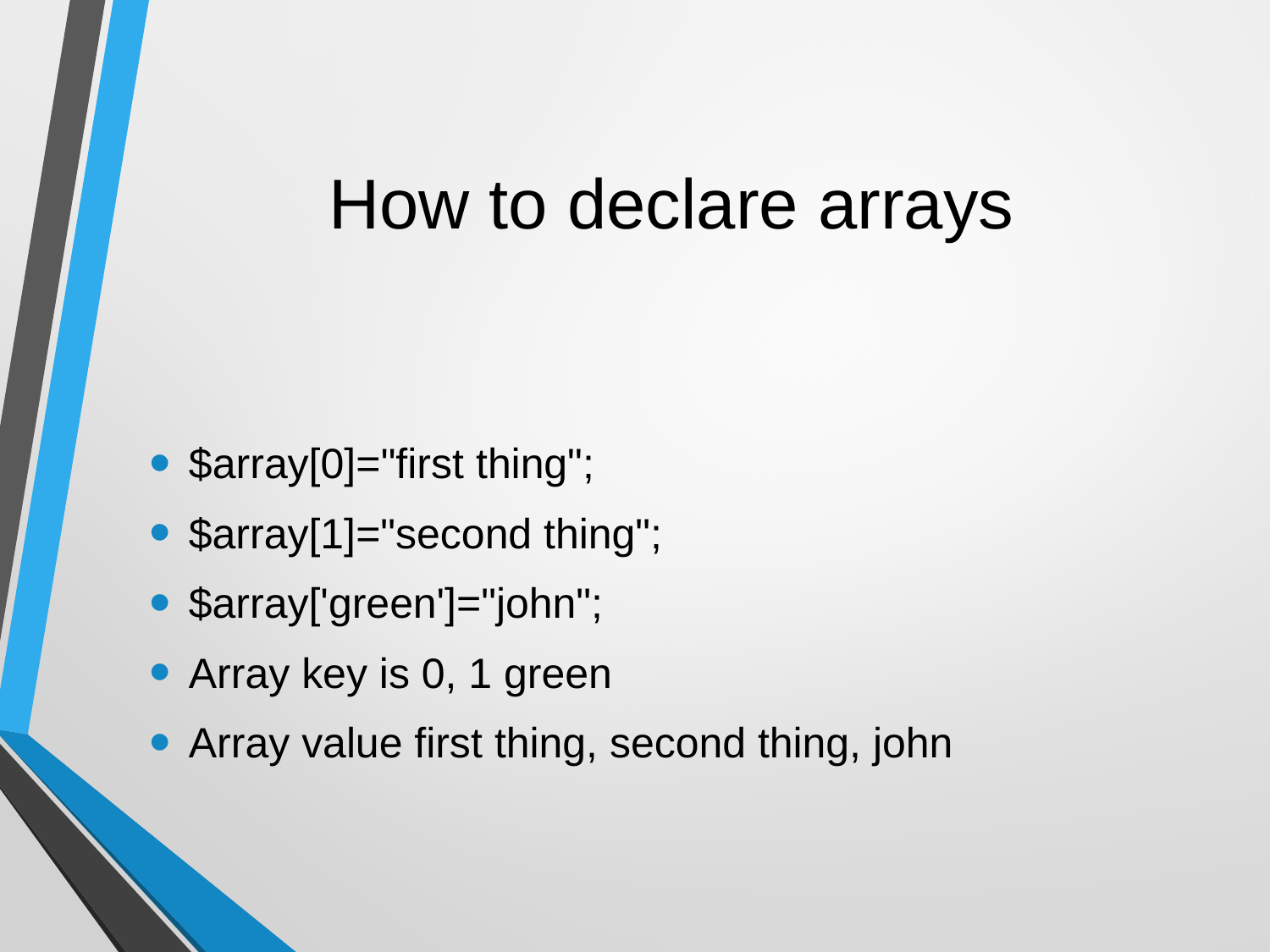

# How to declare arrays
$array[0]="first thing";
$array[1]="second thing";
$array['green']="john";
Array key is 0, 1 green
Array value first thing, second thing, john